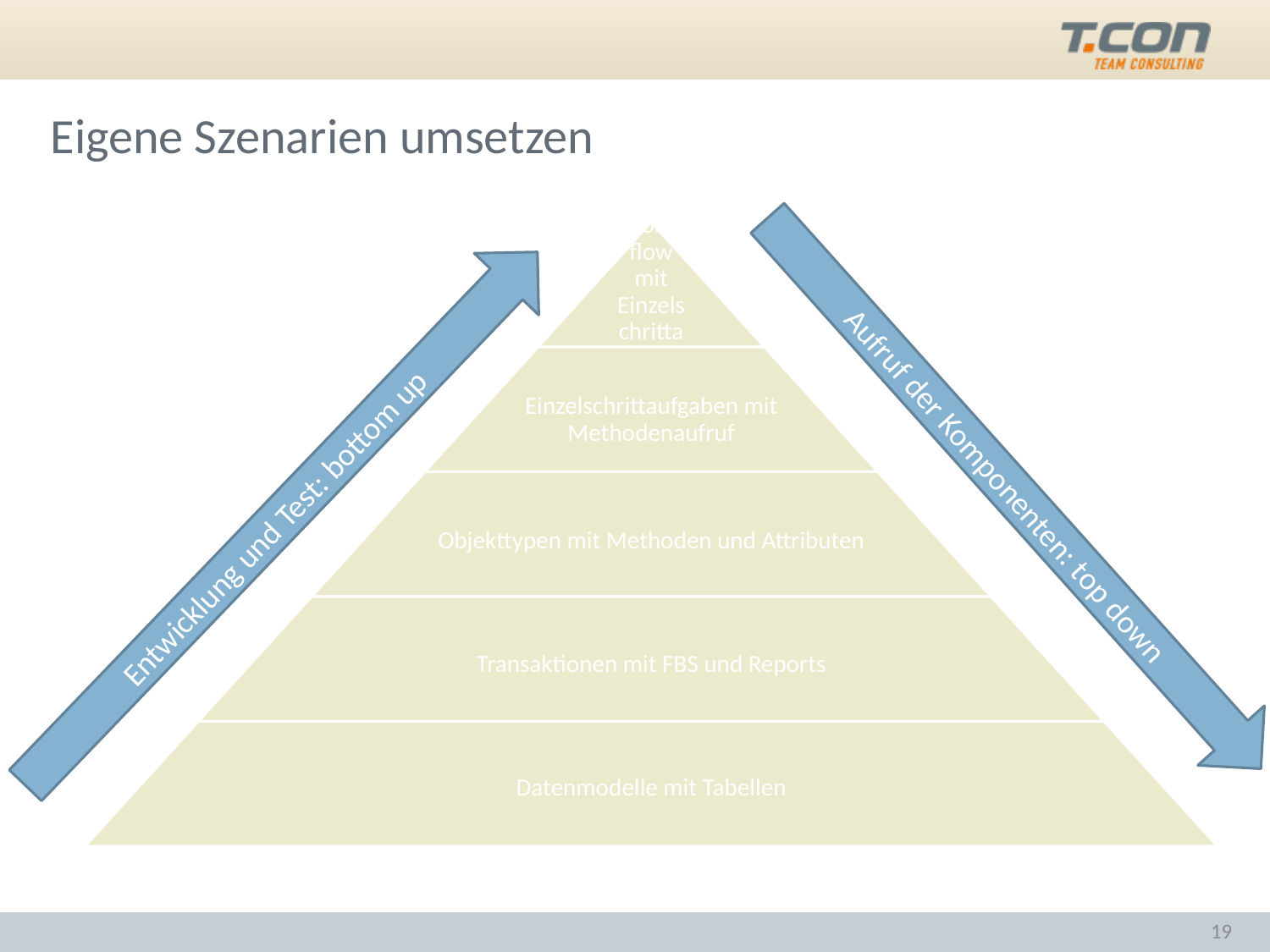

# Eigene Szenarien umsetzen
Worfkflow mit Einzelschrittaufgaben
Einzelschrittaufgaben mit Methodenaufruf
Objekttypen mit Methoden und Attributen
Transaktionen mit FBS und Reports
Datenmodelle mit Tabellen
Aufruf der Komponenten: top down
Entwicklung und Test: bottom up
19